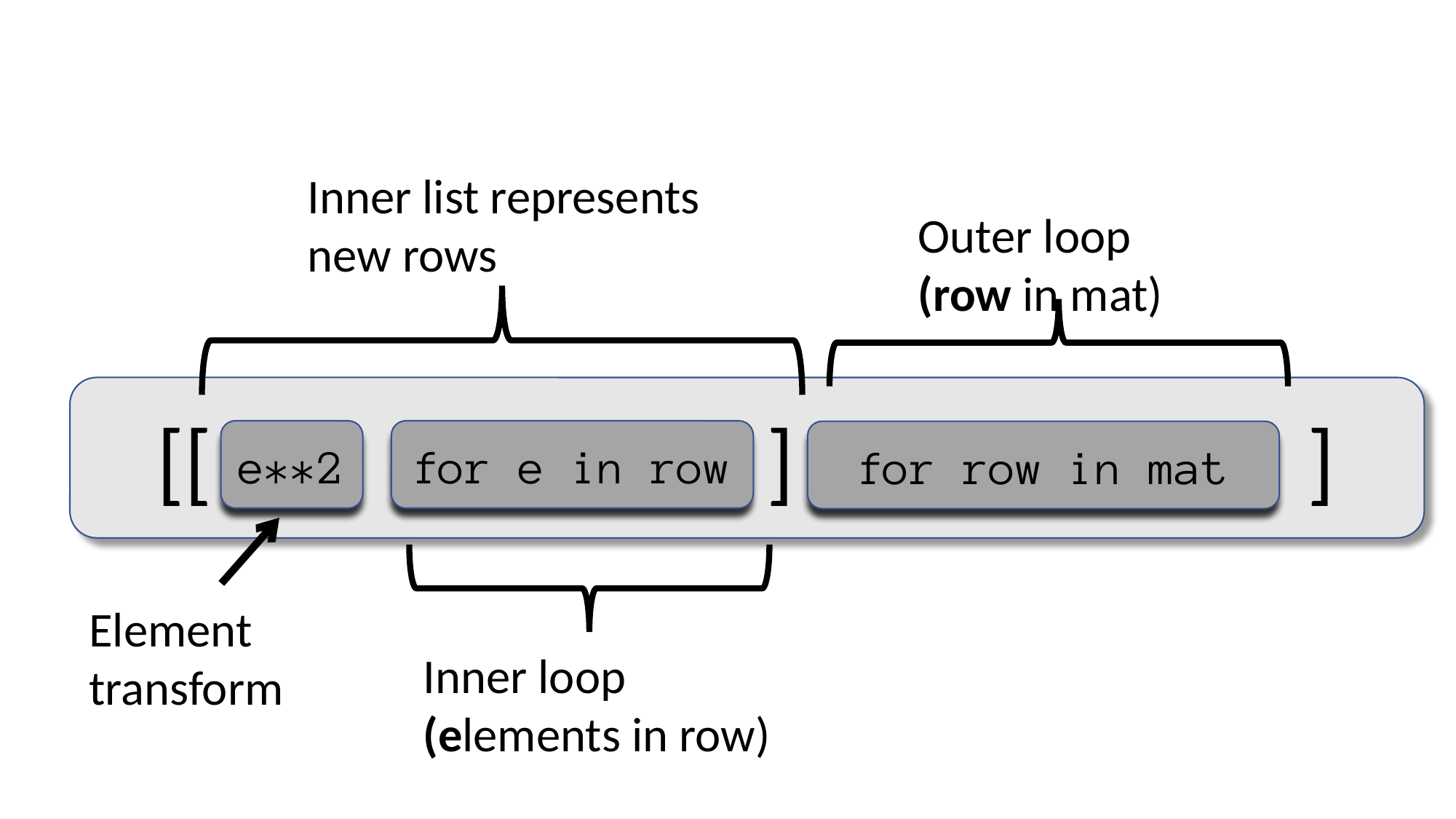

Inner list represents new rows
Outer loop
(row in mat)
[[                           ]                         ]

e**2
for e in row
for row in mat
Element
transform
Inner loop
(elements in row)